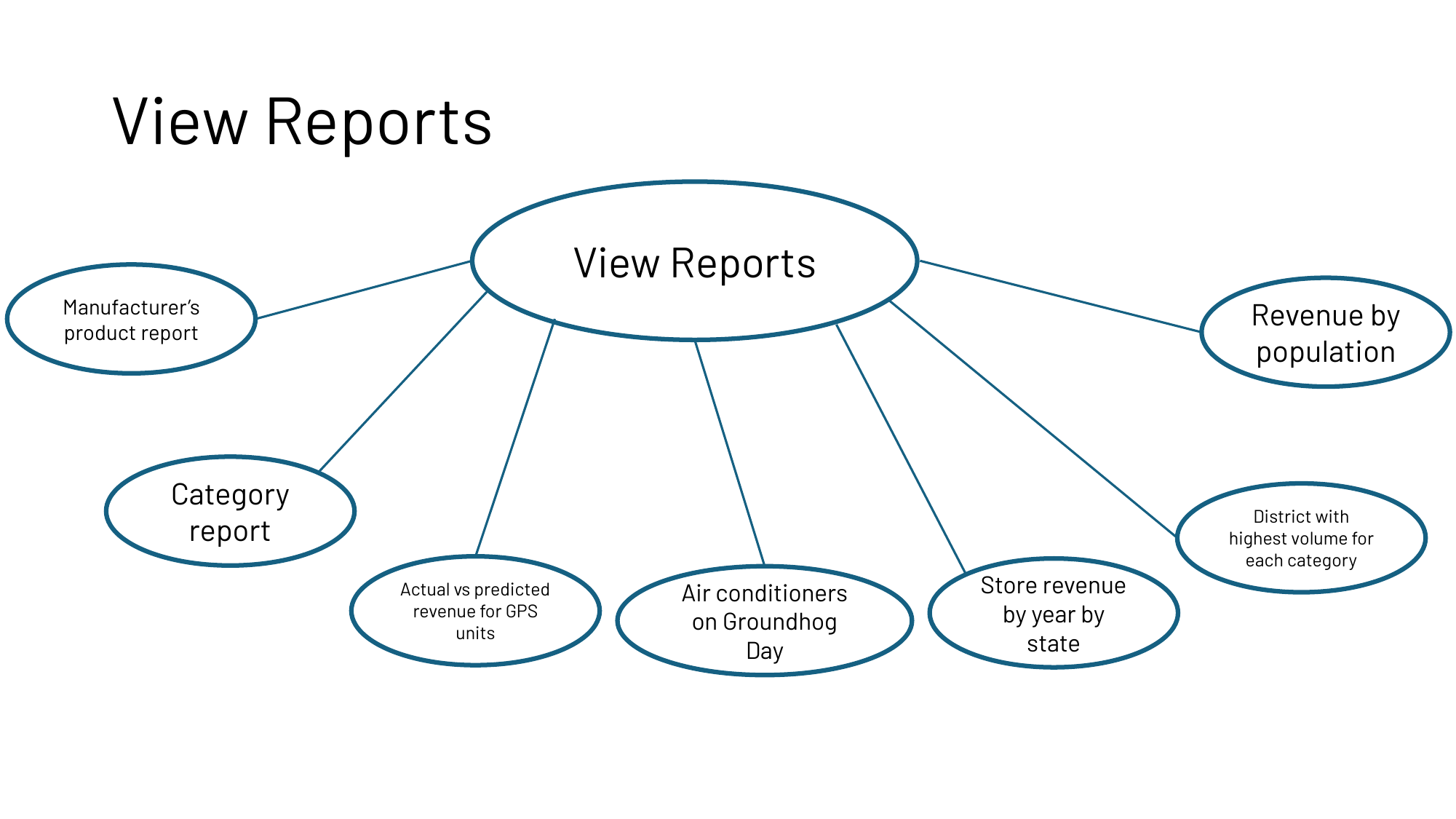

# View Reports
View Reports
Manufacturer’s product report
Revenue by population
Category report
District with highest volume for each category
Actual vs predicted revenue for GPS units
Store revenue by year by state
Air conditioners on Groundhog Day